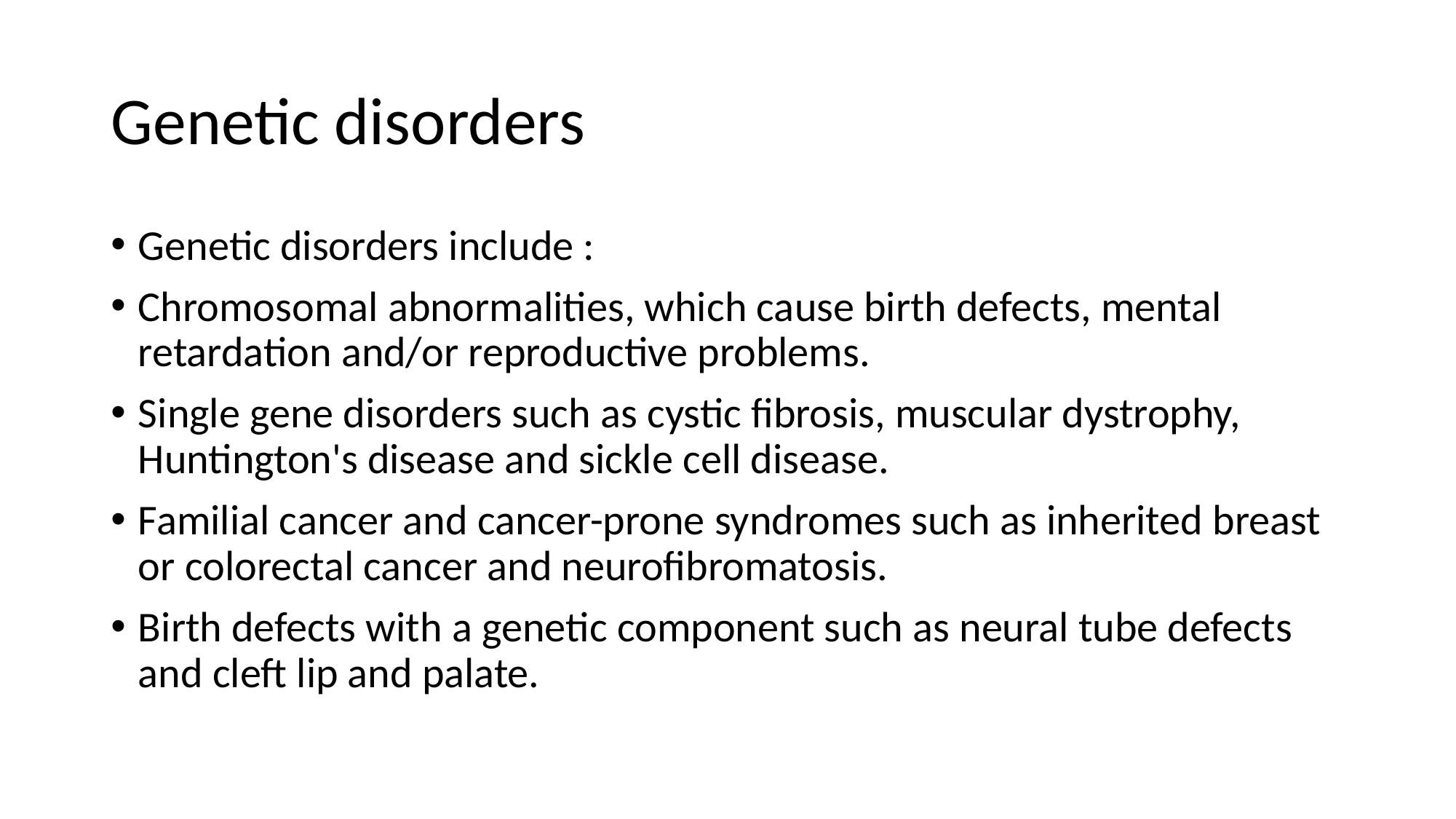

# Genetic disorders
Genetic disorders include :
Chromosomal abnormalities, which cause birth defects, mental retardation and/or reproductive problems.
Single gene disorders such as cystic fibrosis, muscular dystrophy, Huntington's disease and sickle cell disease.
Familial cancer and cancer-prone syndromes such as inherited breast or colorectal cancer and neurofibromatosis.
Birth defects with a genetic component such as neural tube defects and cleft lip and palate.